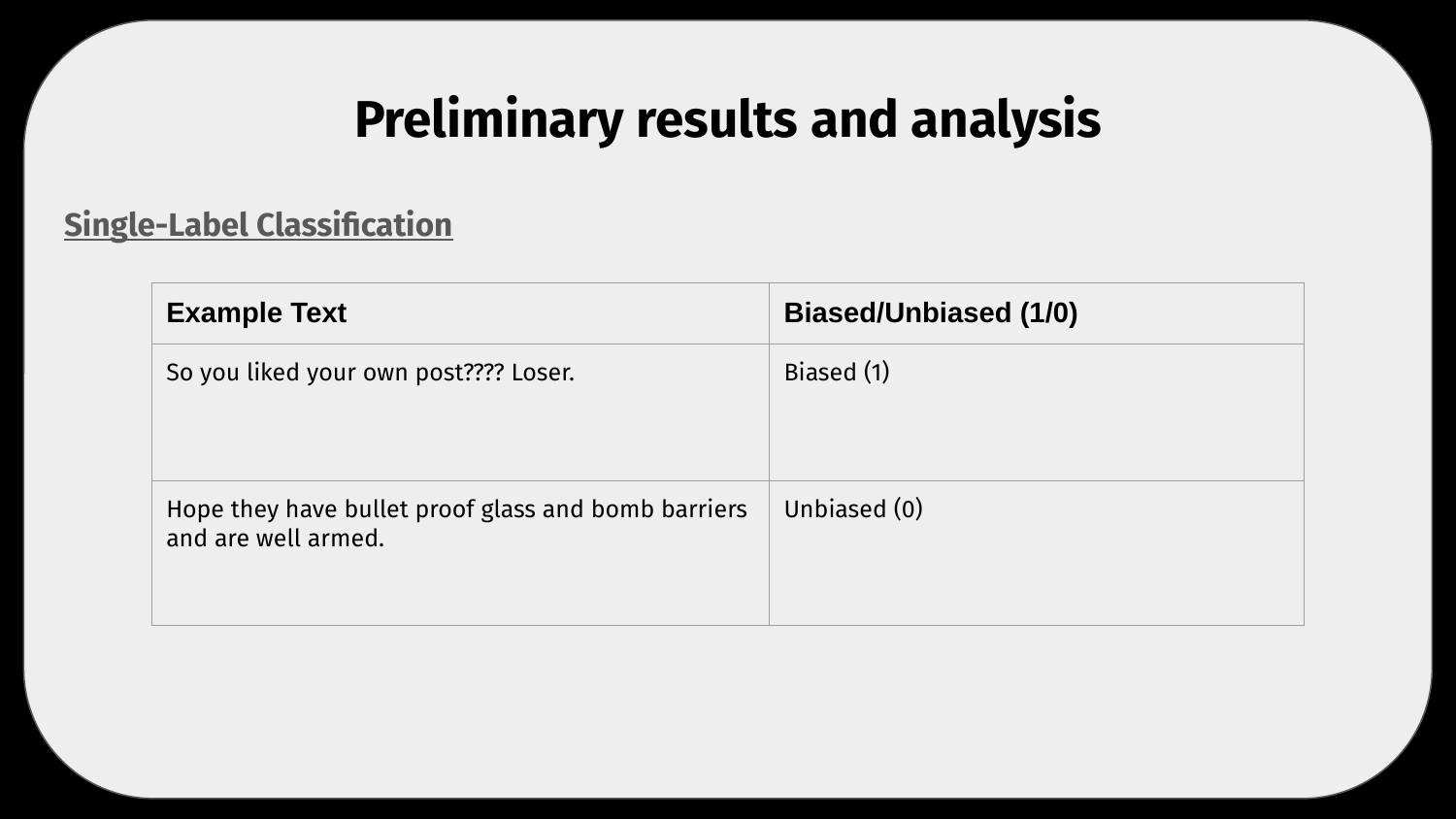

# Preliminary results and analysis
Single-Label Classification

| Example Text | Biased/Unbiased (1/0) |
| --- | --- |
| So you liked your own post???? Loser. | Biased (1) |
| Hope they have bullet proof glass and bomb barriers and are well armed. | Unbiased (0) |